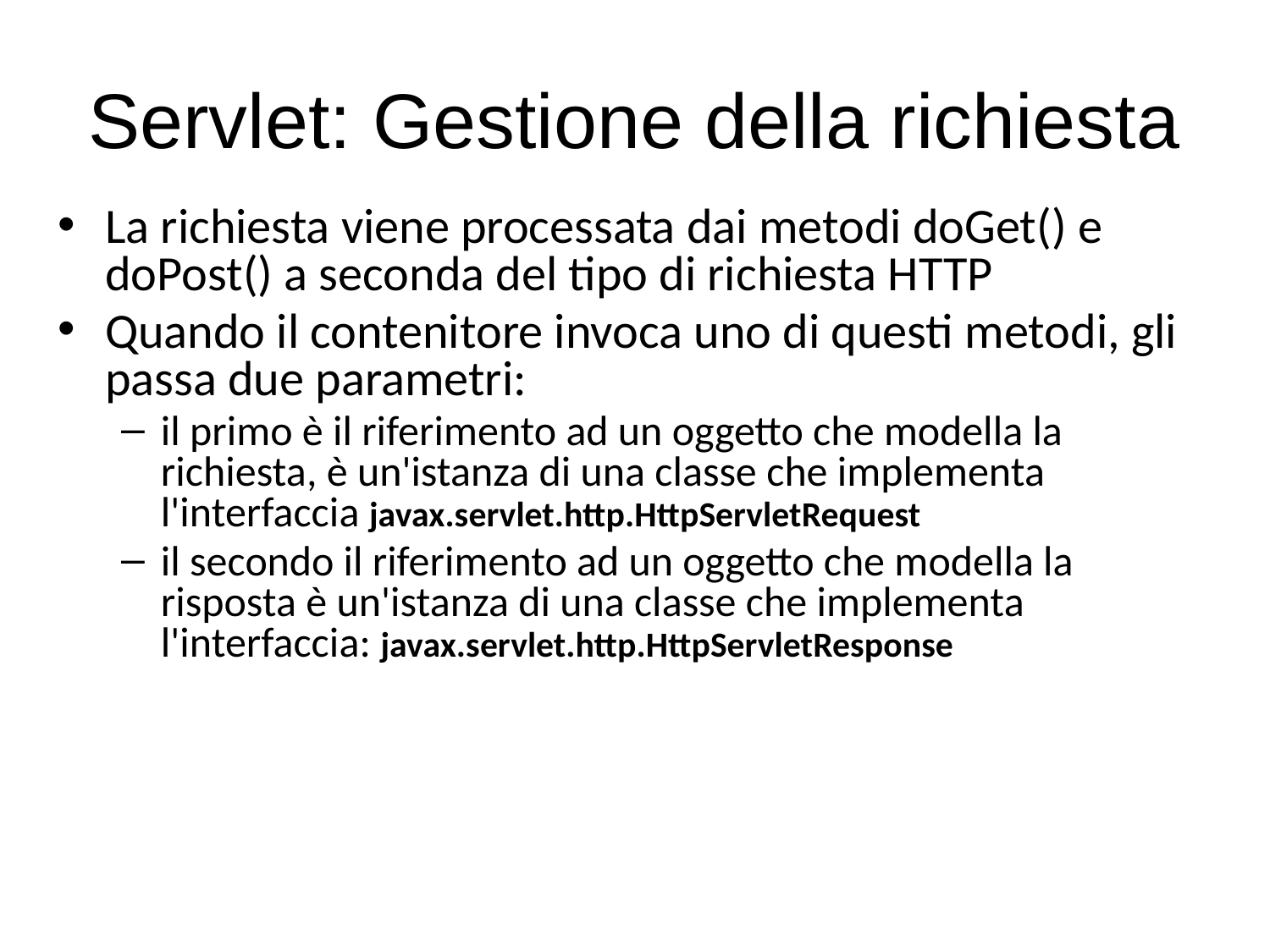

# Servlet: Gestione della richiesta
La richiesta viene processata dai metodi doGet() e doPost() a seconda del tipo di richiesta HTTP
Quando il contenitore invoca uno di questi metodi, gli passa due parametri:
il primo è il riferimento ad un oggetto che modella la richiesta, è un'istanza di una classe che implementa l'interfaccia javax.servlet.http.HttpServletRequest
il secondo il riferimento ad un oggetto che modella la risposta è un'istanza di una classe che implementa l'interfaccia: javax.servlet.http.HttpServletResponse